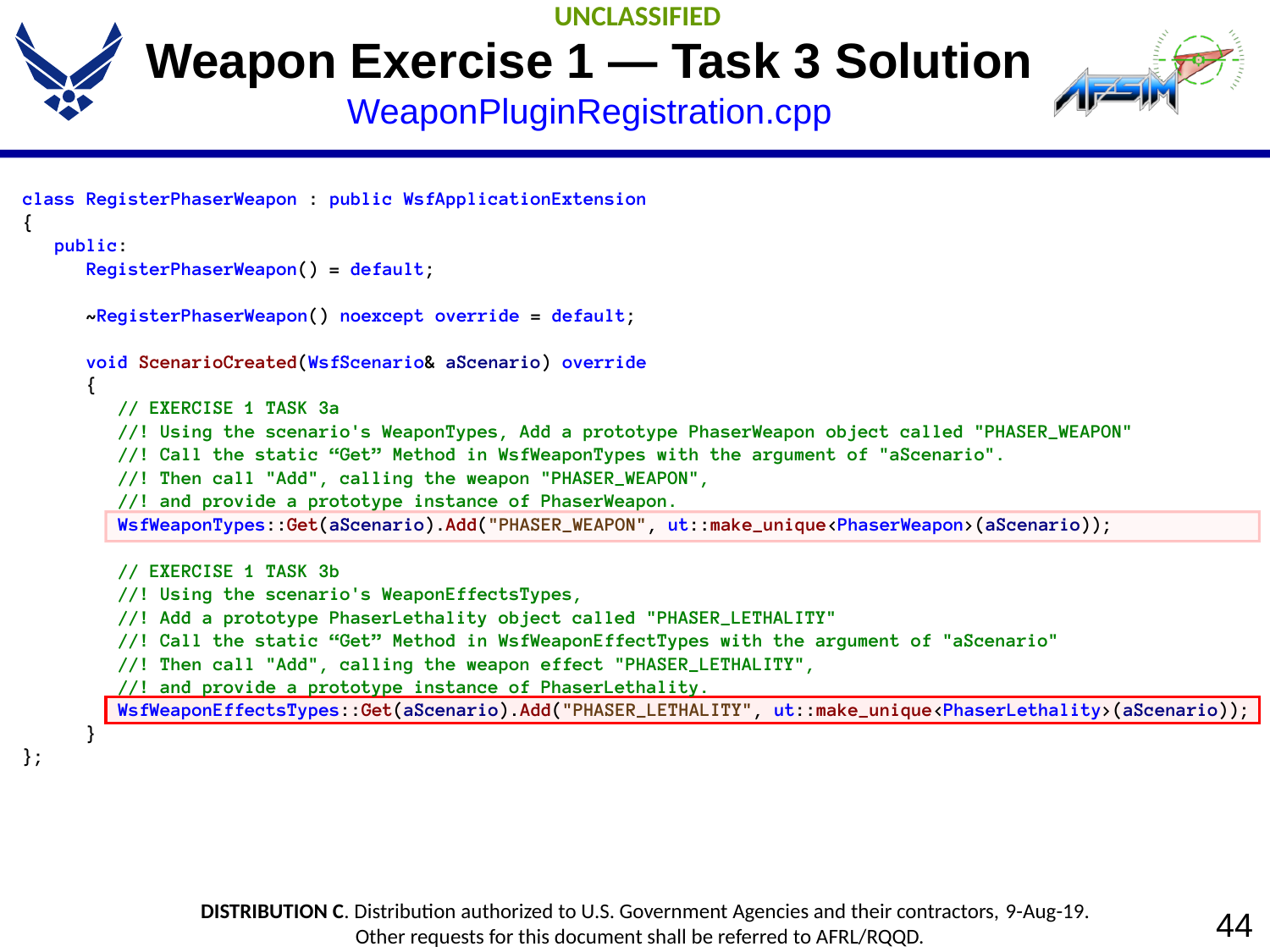

# Weapon Exercise 1 — Task 3 Solution WeaponPluginRegistration.cpp
class RegisterPhaserWeapon : public WsfApplicationExtension
{
   public:
      RegisterPhaserWeapon() = default;

      ~RegisterPhaserWeapon() noexcept override = default;

      void ScenarioCreated(WsfScenario& aScenario) override
      {
         // EXERCISE 1 TASK 3a
         //! Using the scenario's WeaponTypes, Add a prototype PhaserWeapon object called "PHASER_WEAPON"
         //! Call the static “Get” Method in WsfWeaponTypes with the argument of "aScenario".
         //! Then call "Add", calling the weapon "PHASER_WEAPON",
         //! and provide a prototype instance of PhaserWeapon.
         WsfWeaponTypes::Get(aScenario).Add("PHASER_WEAPON", ut::make_unique<PhaserWeapon>(aScenario));

         // EXERCISE 1 TASK 3b
         //! Using the scenario's WeaponEffectsTypes,
         //! Add a prototype PhaserLethality object called "PHASER_LETHALITY"
         //! Call the static “Get” Method in WsfWeaponEffectTypes with the argument of "aScenario"
         //! Then call "Add", calling the weapon effect "PHASER_LETHALITY",
         //! and provide a prototype instance of PhaserLethality.
         WsfWeaponEffectsTypes::Get(aScenario).Add("PHASER_LETHALITY", ut::make_unique<PhaserLethality>(aScenario));
      }
};